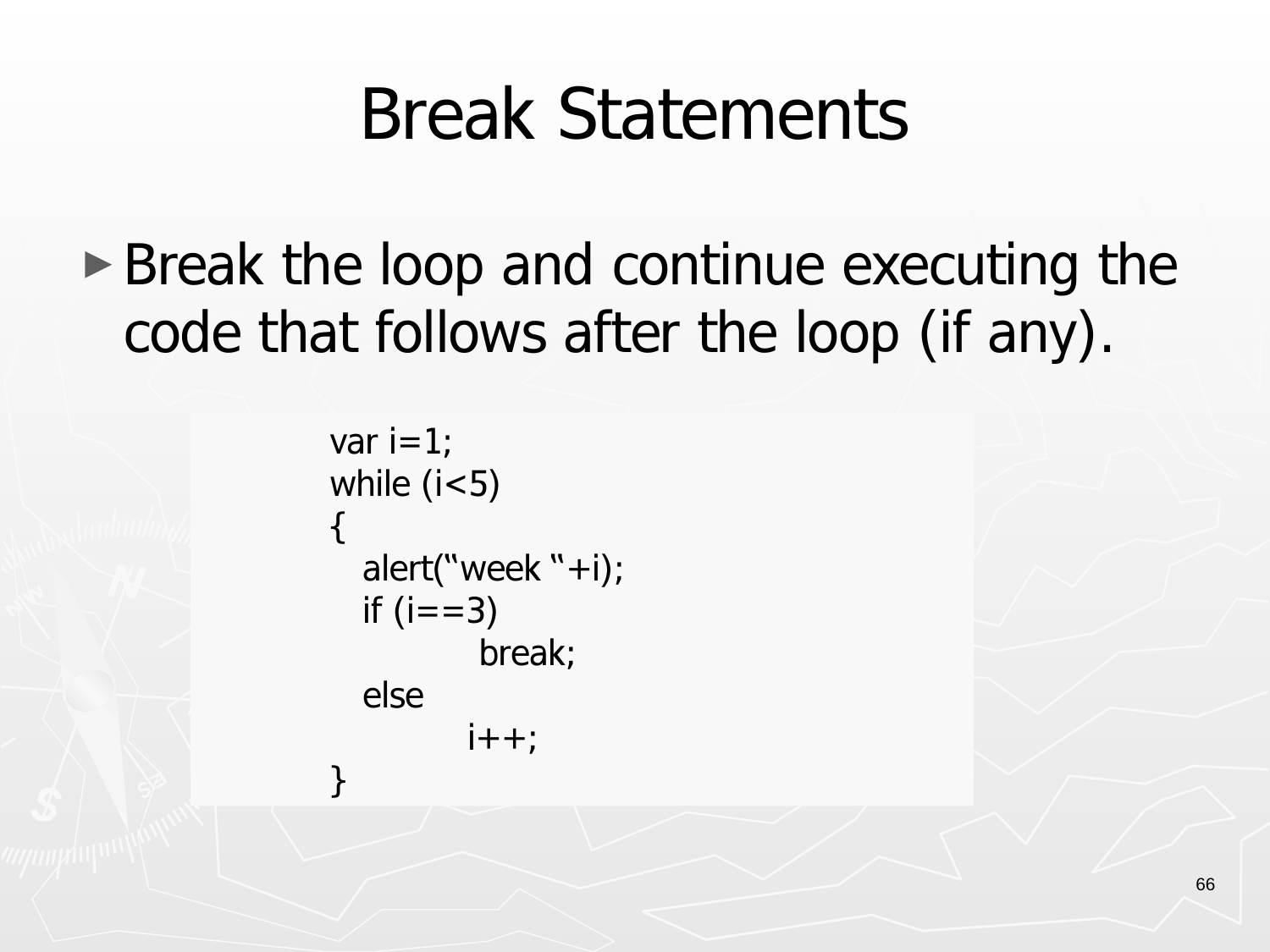

# Break Statements
Break the loop and continue executing the code that follows after the loop (if any).

	var i=1;
	while (i<5)
	{
	   alert(“week “+i);
	   if (i==3)
		  break;
	   else
		 i++;
	}
66